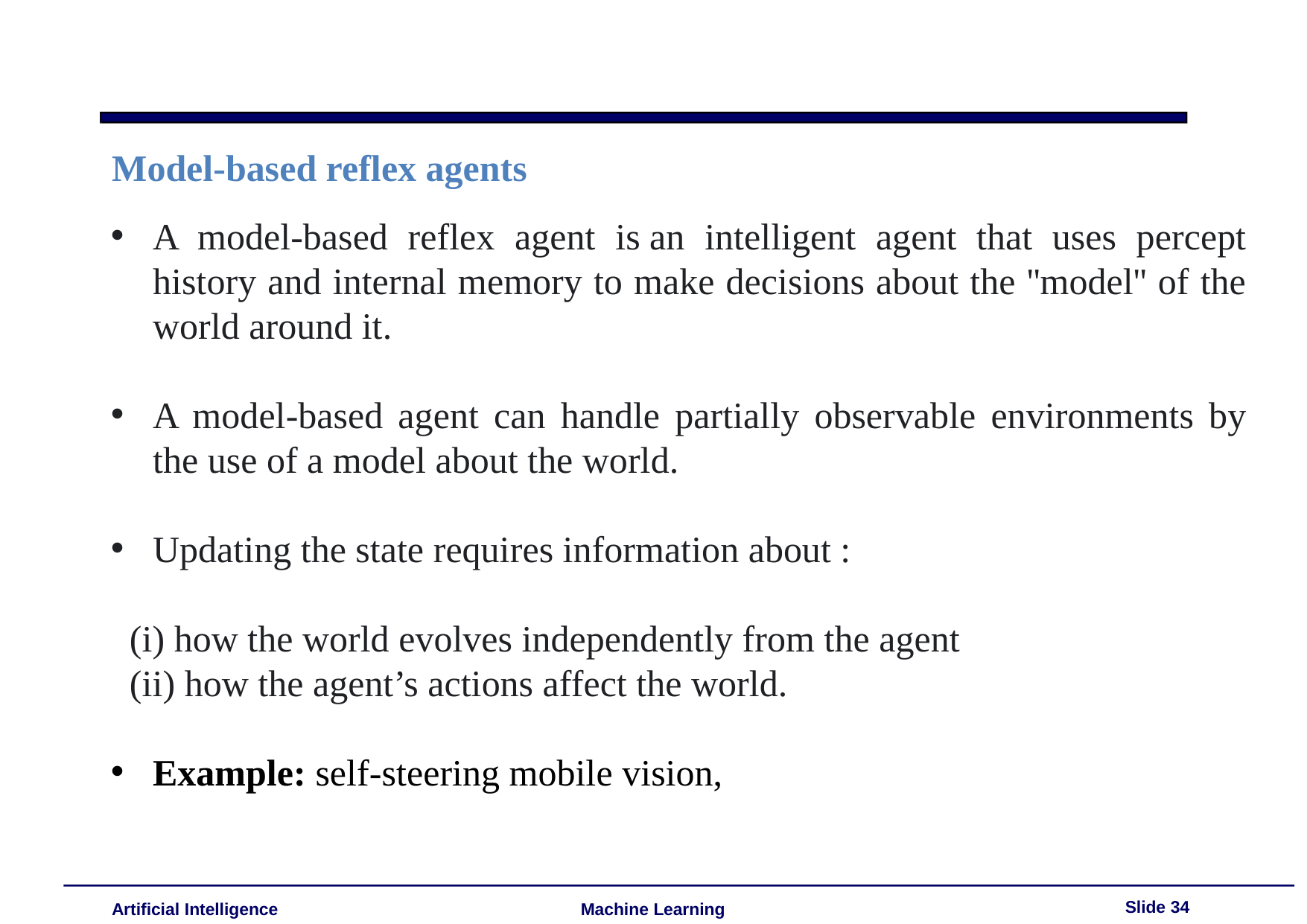

Model-based reflex agents
A model-based reflex agent is an intelligent agent that uses percept history and internal memory to make decisions about the ''model'' of the world around it.

A model-based agent can handle partially observable environments by the use of a model about the world.

Updating the state requires information about :

  (i) how the world evolves independently from the agent
  (ii) how the agent’s actions affect the world.

Example: self-steering mobile vision,

Slide 34
Artificial Intelligence
Machine Learning